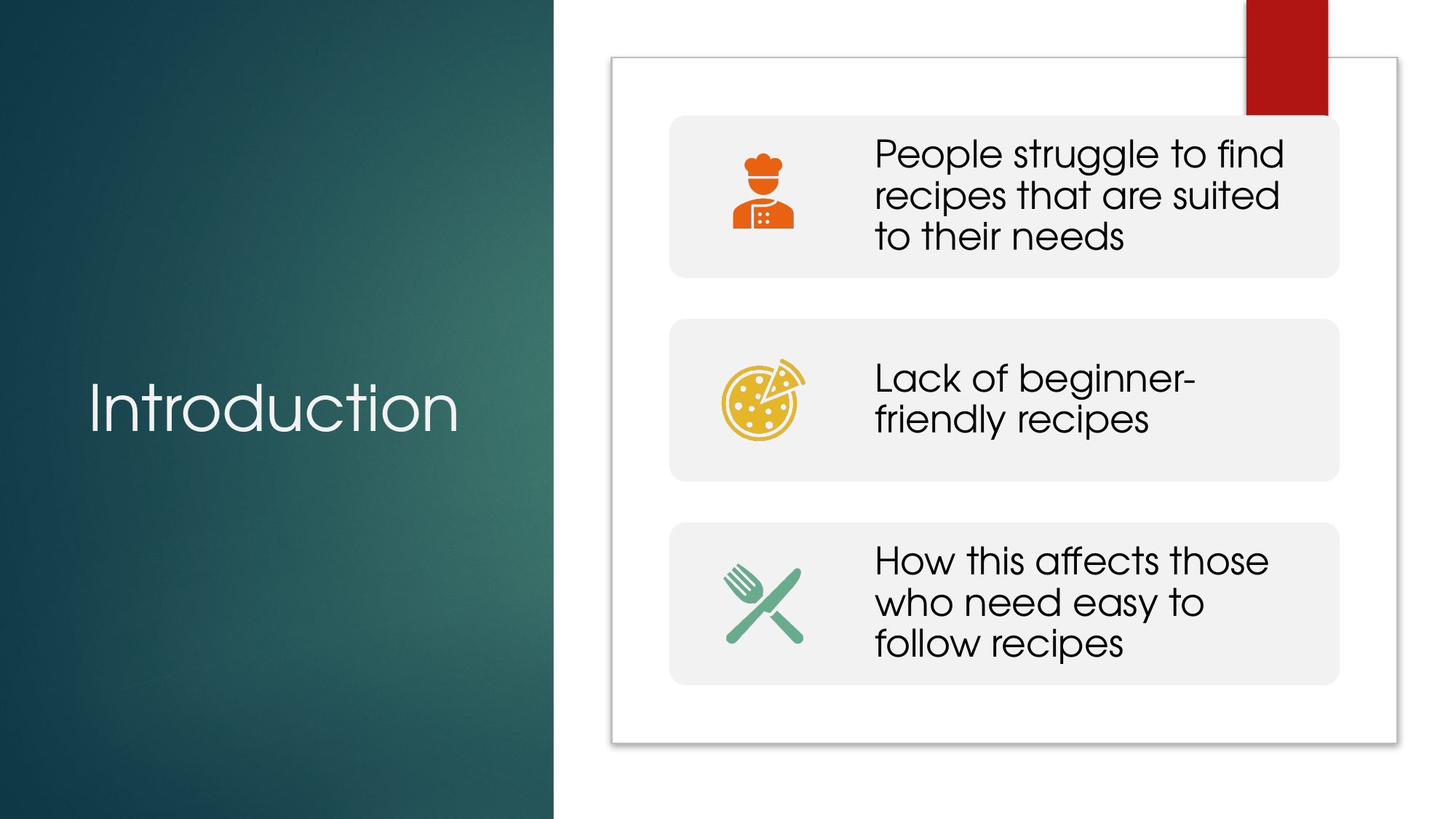

People struggle to find recipes that are suited to their needs
Lack of beginner-friendly recipes
How this affects those who need easy to follow recipes
# Introduction